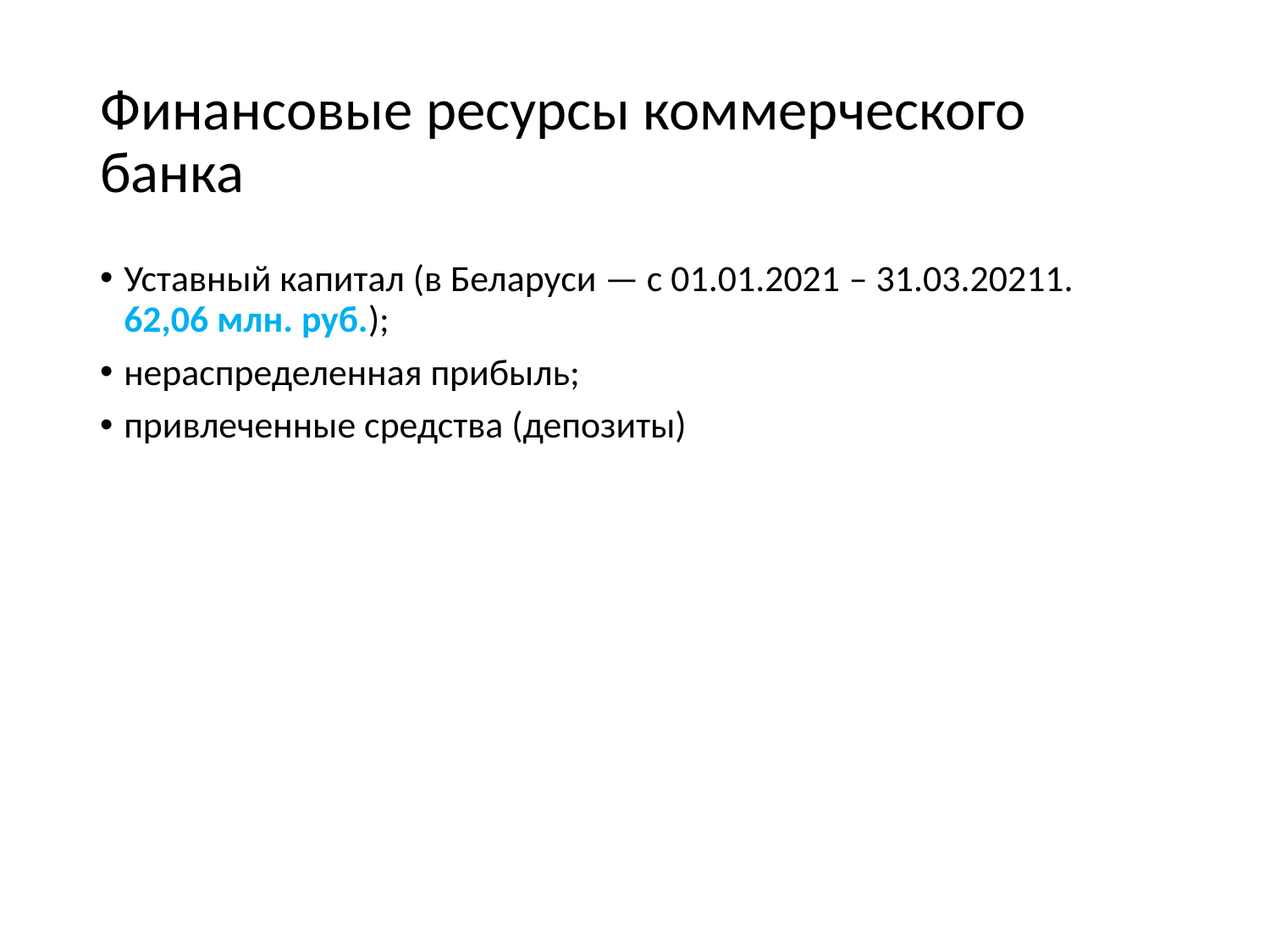

# Финансовые ресурсы коммерческого банка
Уставный капитал (в Беларуси — с 01.01.2021 – 31.03.20211.         62,06 млн. руб.);
нераспределенная прибыль;
привлеченные средства (депозиты)